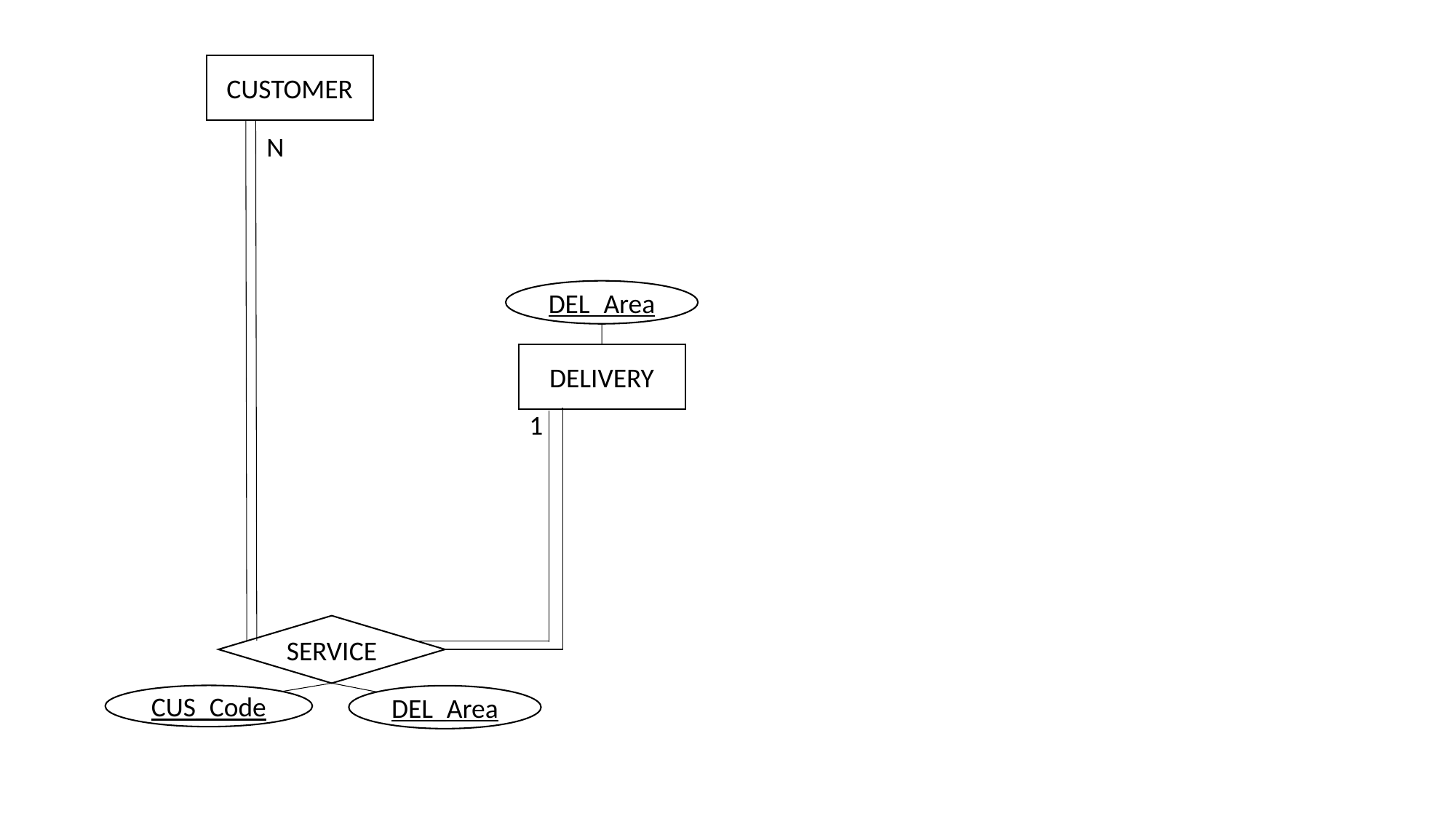

CUSTOMER
N
DEL_Area
DELIVERY
1
SERVICE
CUS_Code
DEL_Area